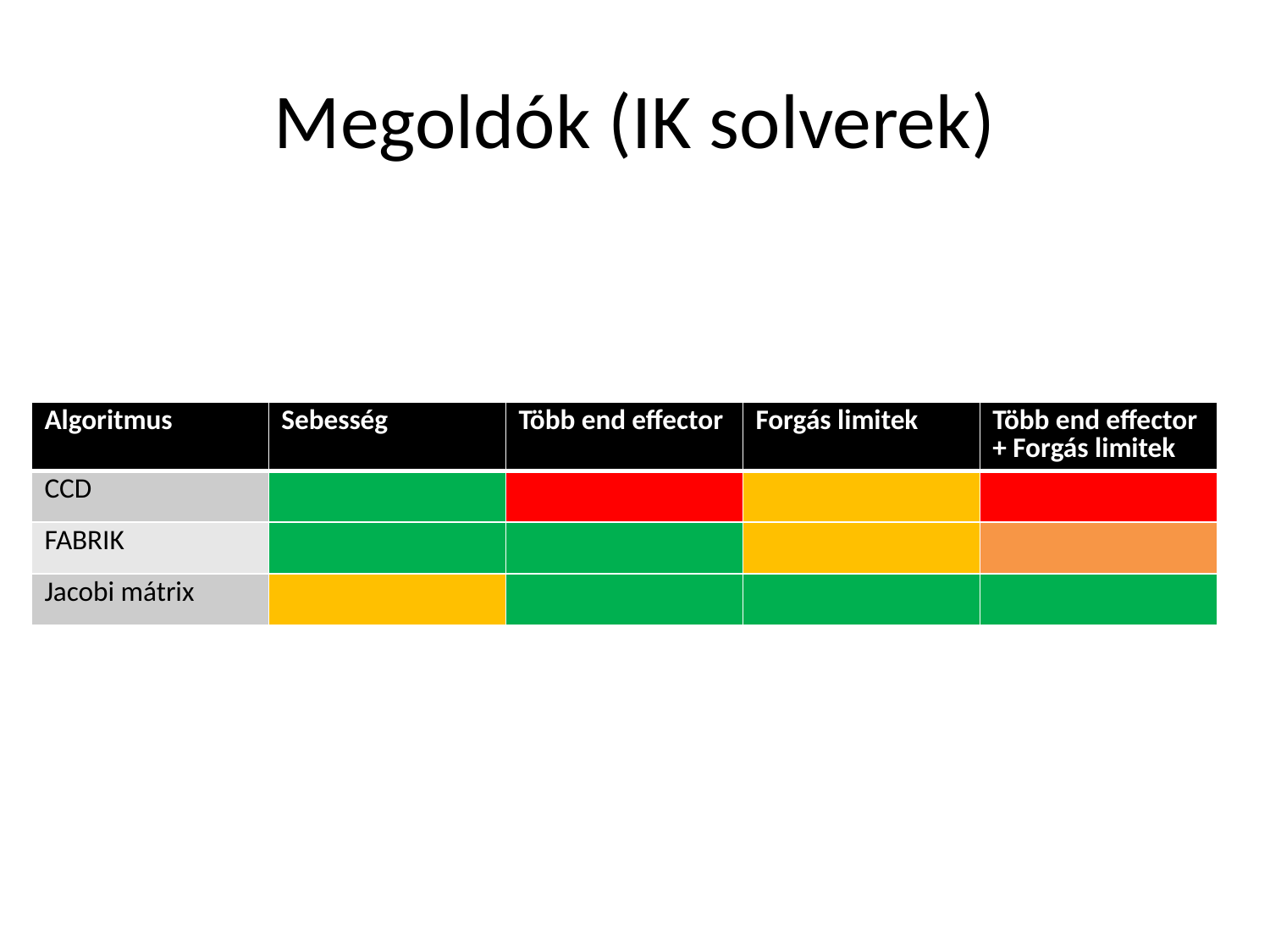

# Megoldók (IK solverek)
| Algoritmus | Sebesség | Több end effector | Forgás limitek | Több end effector + Forgás limitek |
| --- | --- | --- | --- | --- |
| CCD |  |  |  |  |
| FABRIK |  |  |  |  |
| Jacobi mátrix |  |  |  |  |